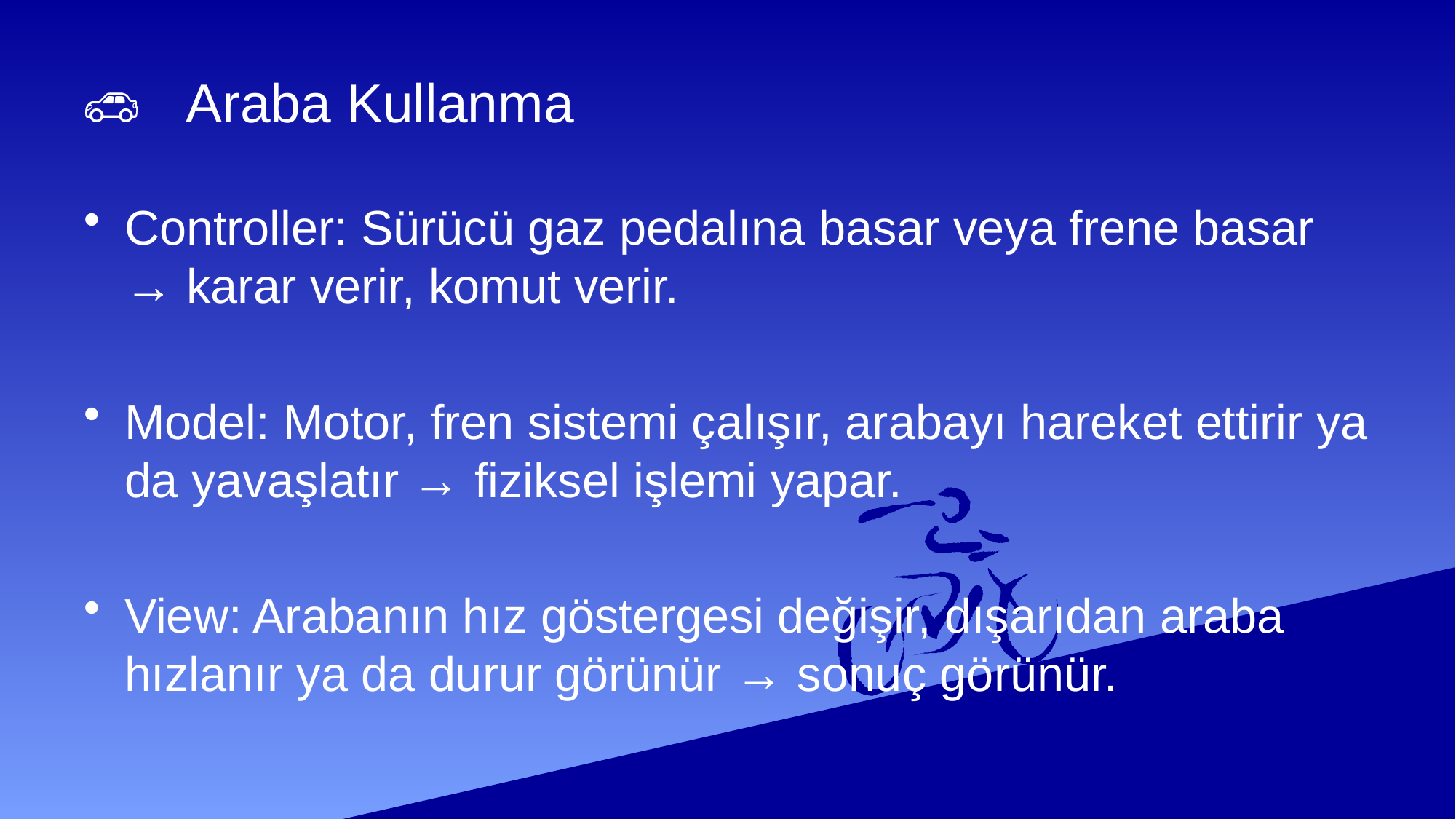

# 🚗   Araba Kullanma
Controller: Sürücü gaz pedalına basar veya frene basar → karar verir, komut verir.

Model: Motor, fren sistemi çalışır, arabayı hareket ettirir ya da yavaşlatır → fiziksel işlemi yapar.

View: Arabanın hız göstergesi değişir, dışarıdan araba hızlanır ya da durur görünür → sonuç görünür.